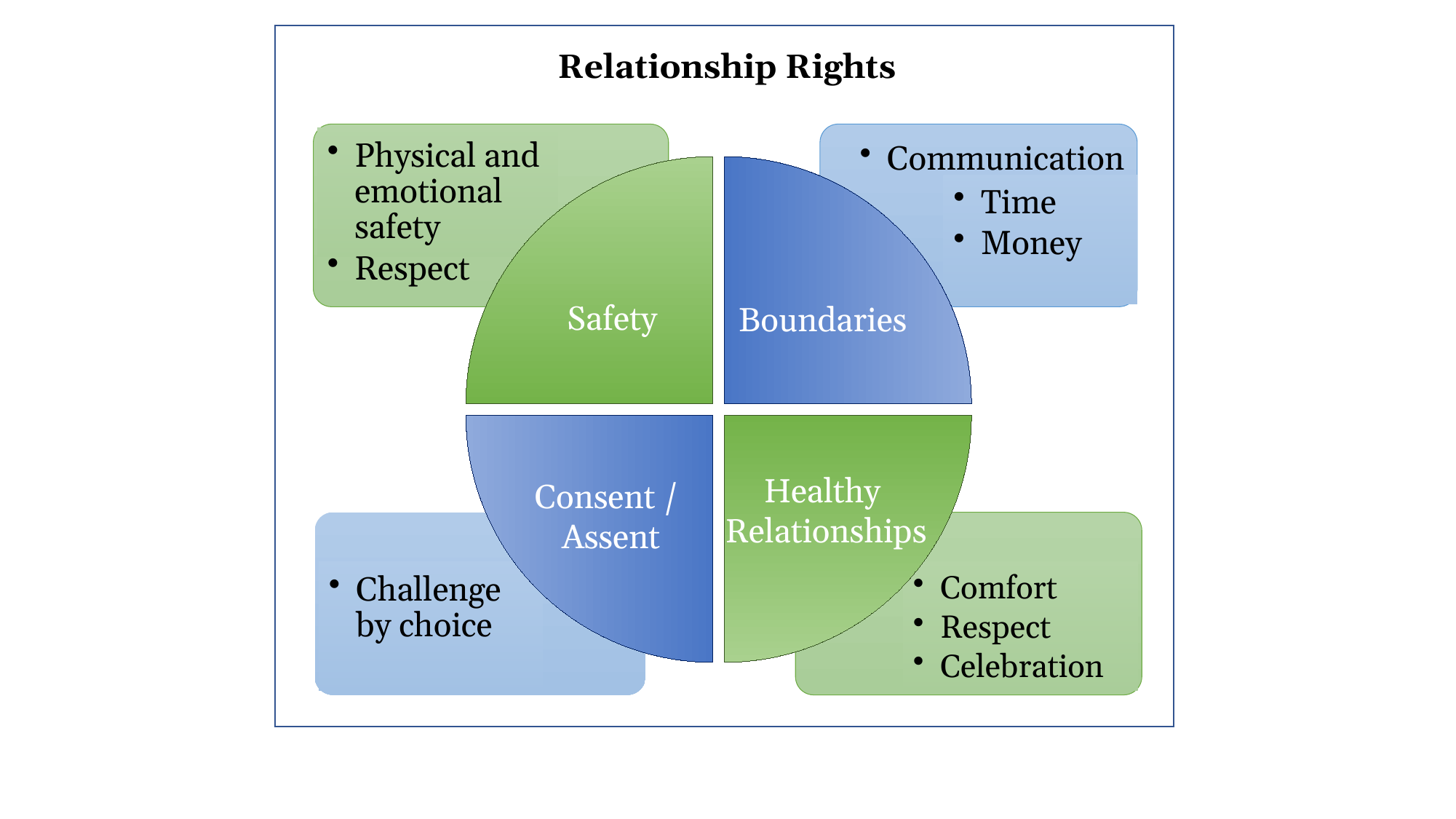

Relationship Rights

Physical and emotional safety
Respect

Time
Money

Communication

Safety
Boundaries

Healthy
Relationships
Consent /
Assent

Challenge by choice

Comfort
Respect
Celebration